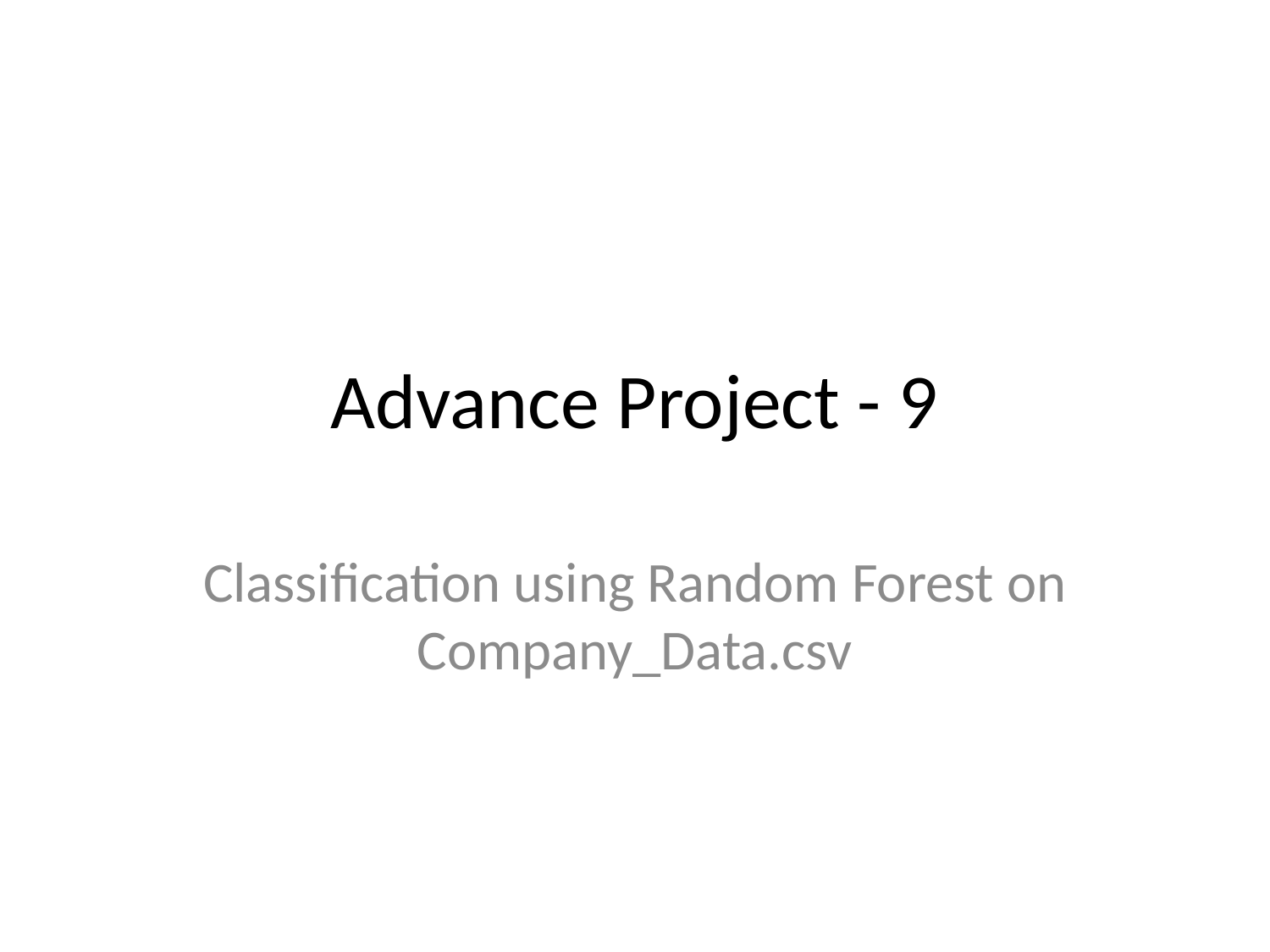

# Advance Project - 9
Classification using Random Forest on Company_Data.csv